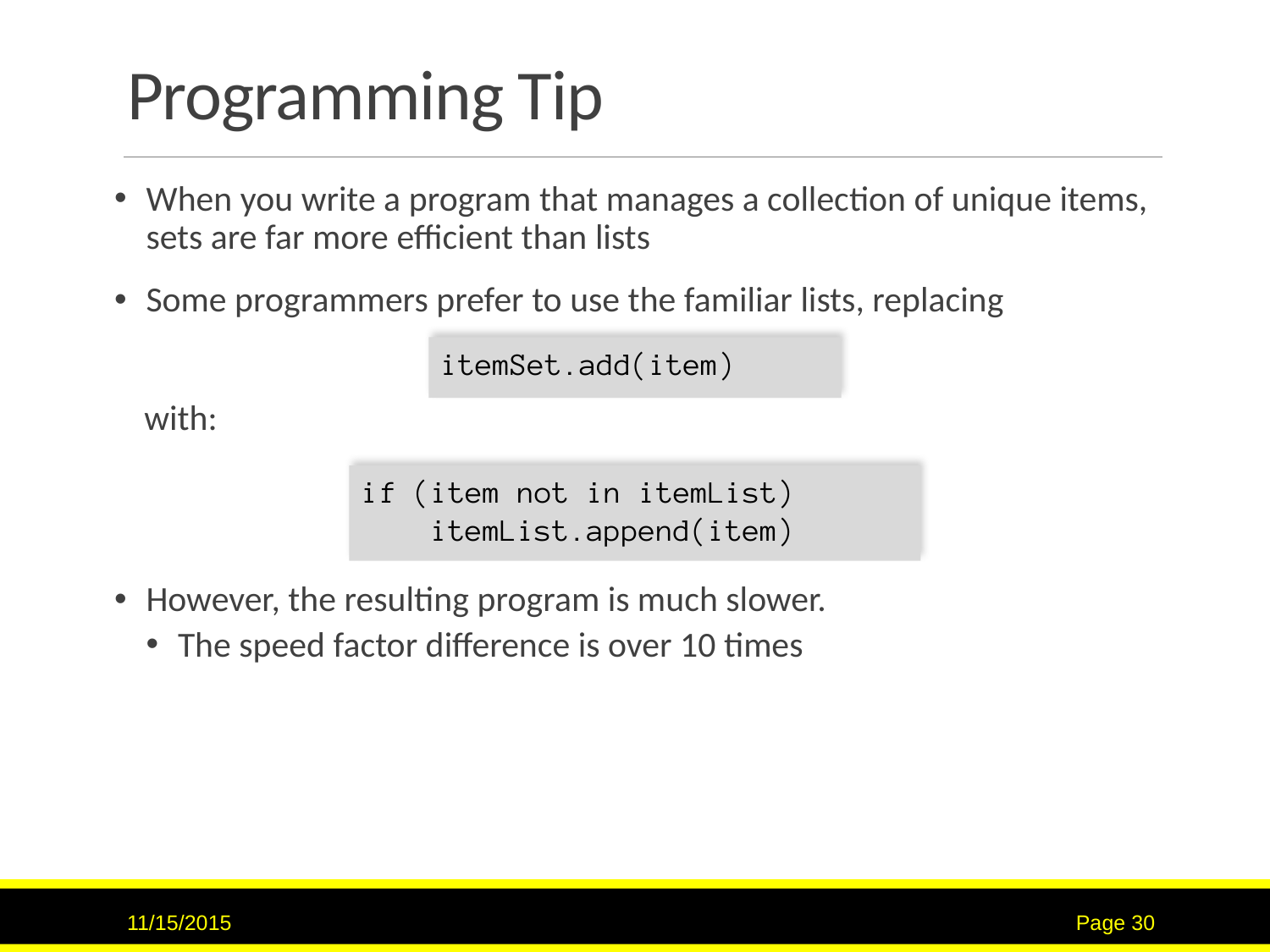

# Programming Tip
When you write a program that manages a collection of unique items, sets are far more efficient than lists
Some programmers prefer to use the familiar lists, replacing
itemSet.add(item)
   with:
if (item not in itemList)
    itemList.append(item)
However, the resulting program is much slower.
The speed factor difference is over 10 times
11/15/2015
Page 30